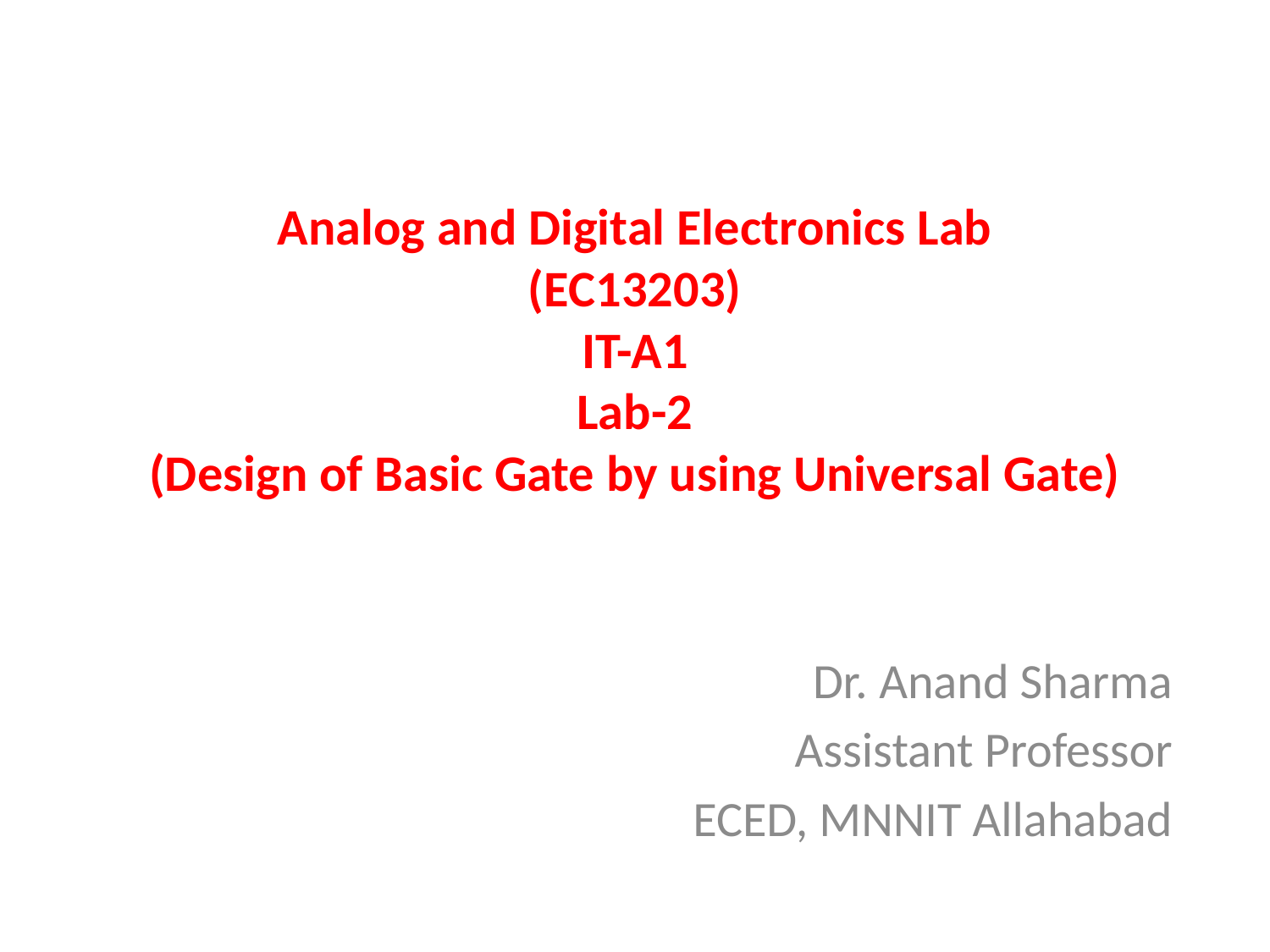

# Analog and Digital Electronics Lab (EC13203) IT-A1 Lab-2 (Design of Basic Gate by using Universal Gate)
Dr. Anand Sharma
Assistant Professor
ECED, MNNIT Allahabad